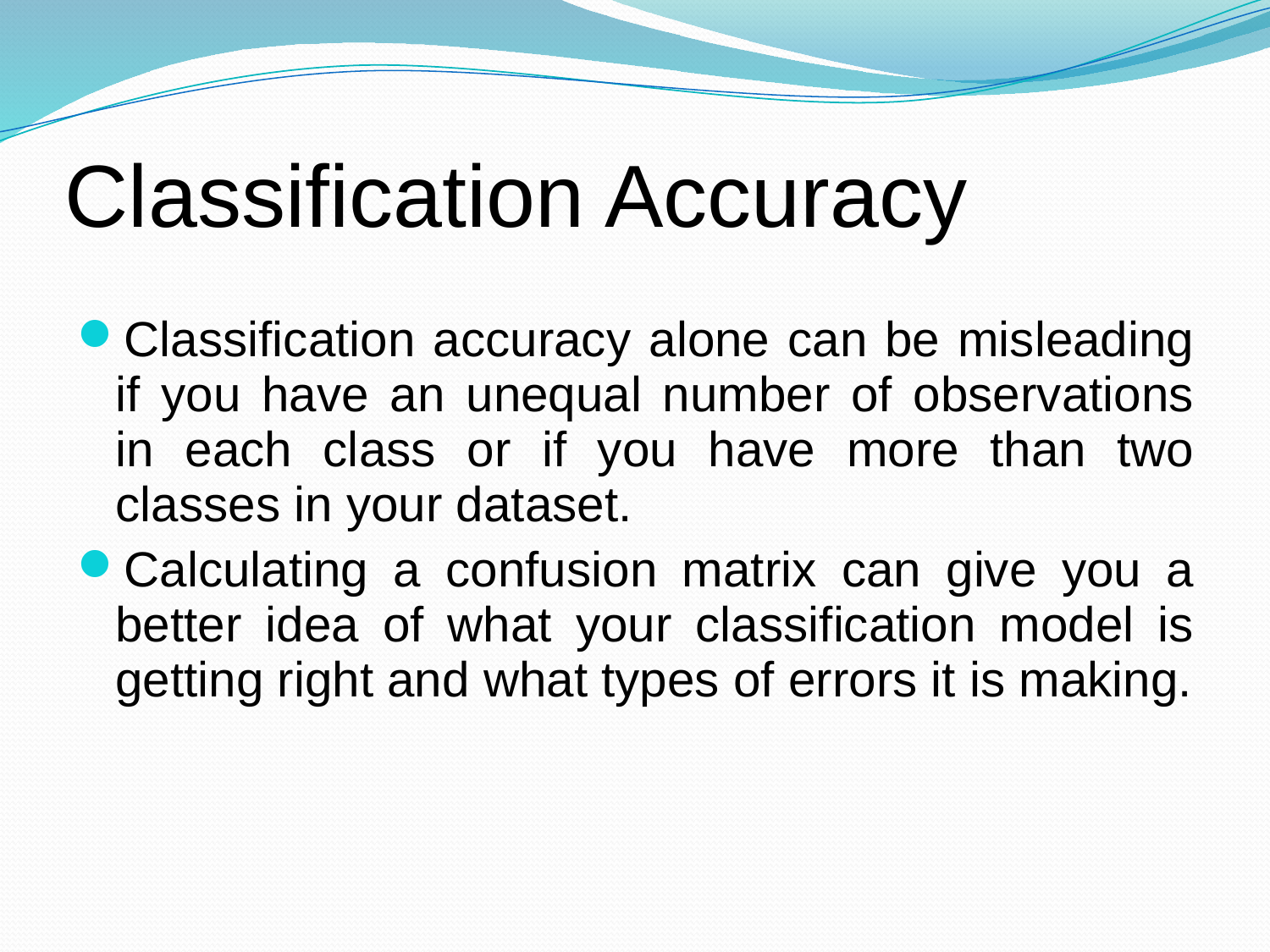

# Classification Accuracy
Classification accuracy alone can be misleading if you have an unequal number of observations in each class or if you have more than two classes in your dataset.
Calculating a confusion matrix can give you a better idea of what your classification model is getting right and what types of errors it is making.